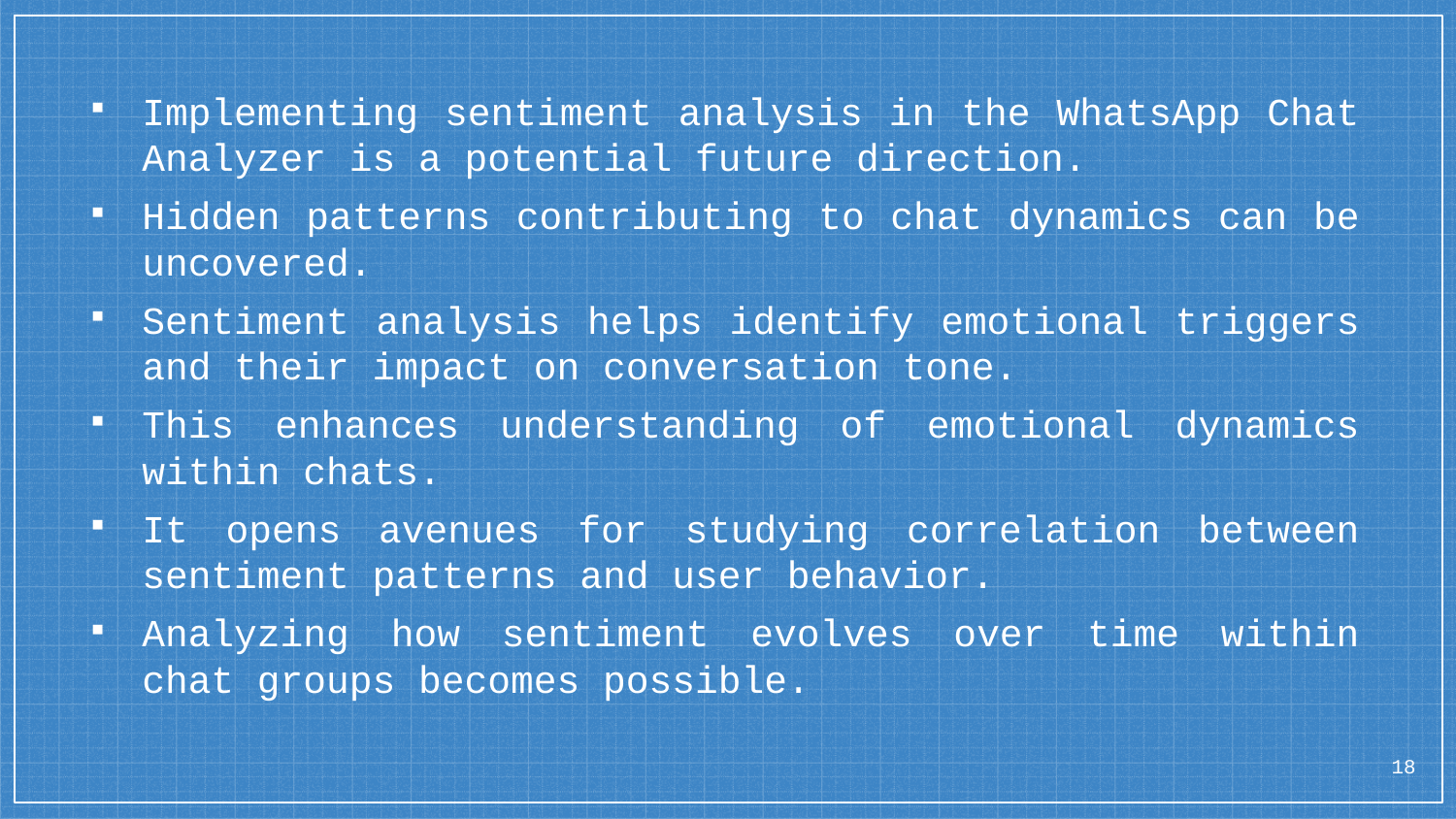

Implementing sentiment analysis in the WhatsApp Chat Analyzer is a potential future direction.
Hidden patterns contributing to chat dynamics can be uncovered.
Sentiment analysis helps identify emotional triggers and their impact on conversation tone.
This enhances understanding of emotional dynamics within chats.
It opens avenues for studying correlation between sentiment patterns and user behavior.
Analyzing how sentiment evolves over time within chat groups becomes possible.
18